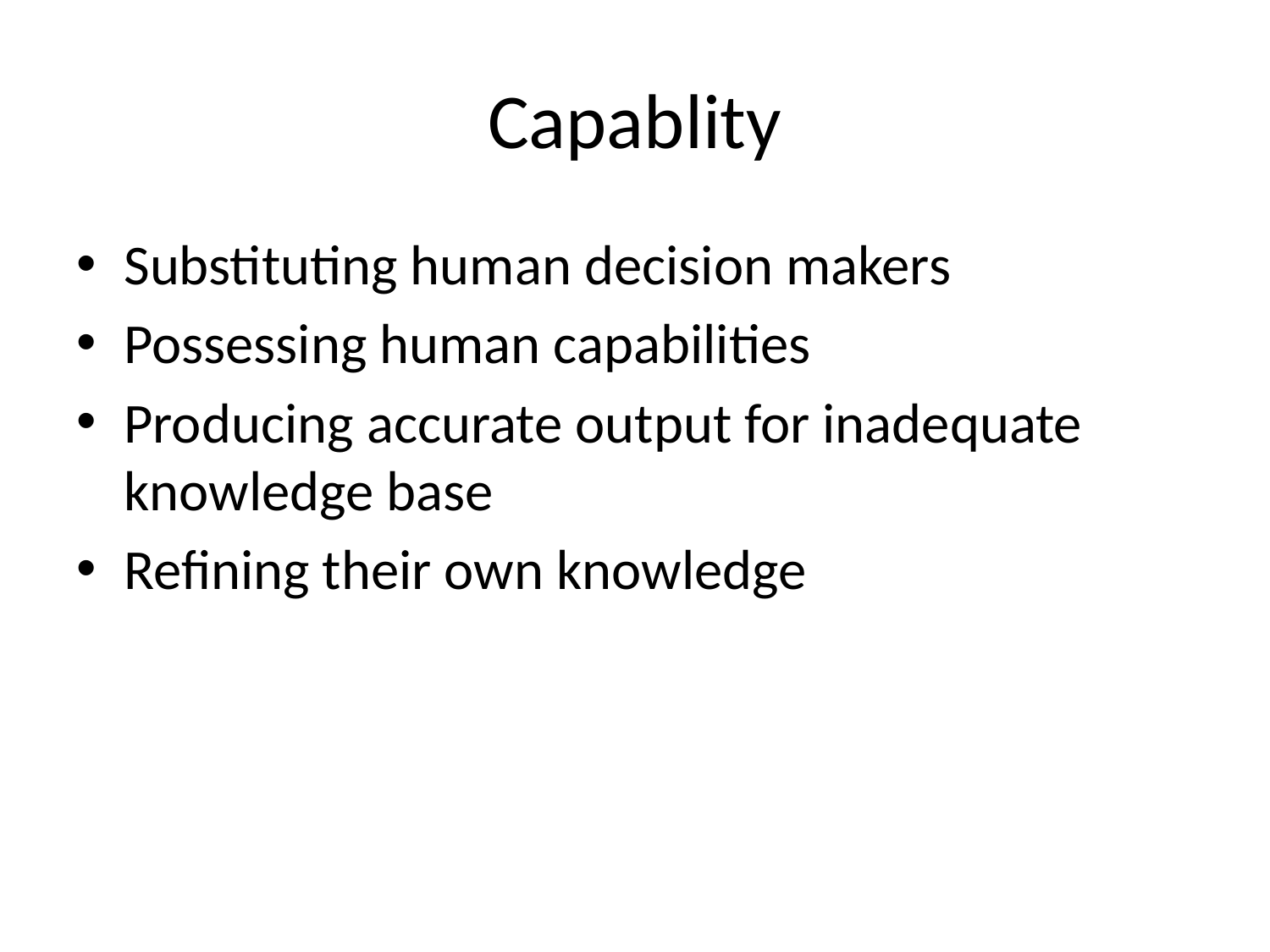

# Capablity
Substituting human decision makers
Possessing human capabilities
Producing accurate output for inadequate knowledge base
Refining their own knowledge